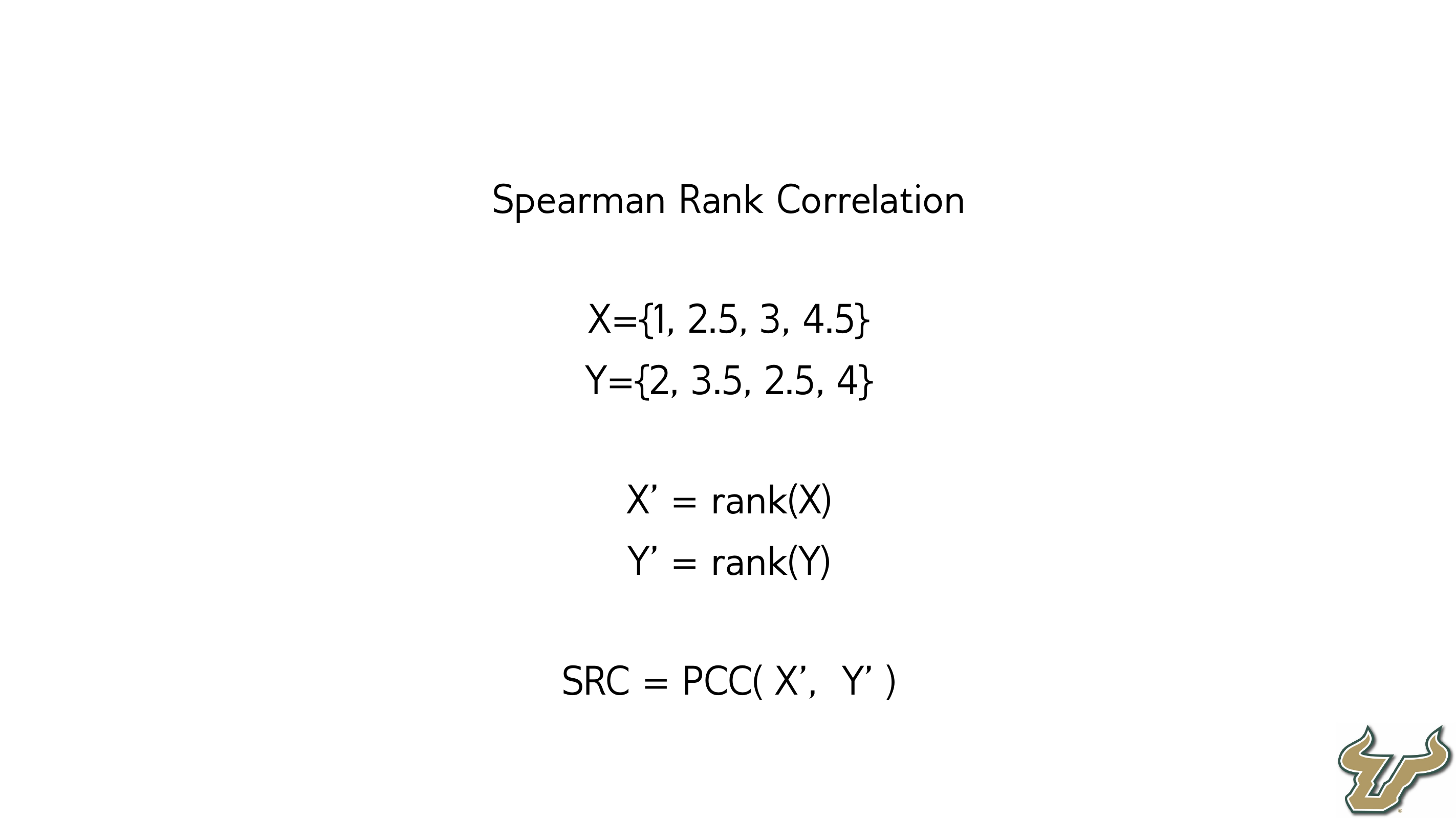

Spearman Rank Correlation

X={1, 2.5, 3, 4.5}
Y={2, 3.5, 2.5, 4}

X’ = rank(X)
Y’ = rank(Y)

SRC = PCC( X’,  Y’ )